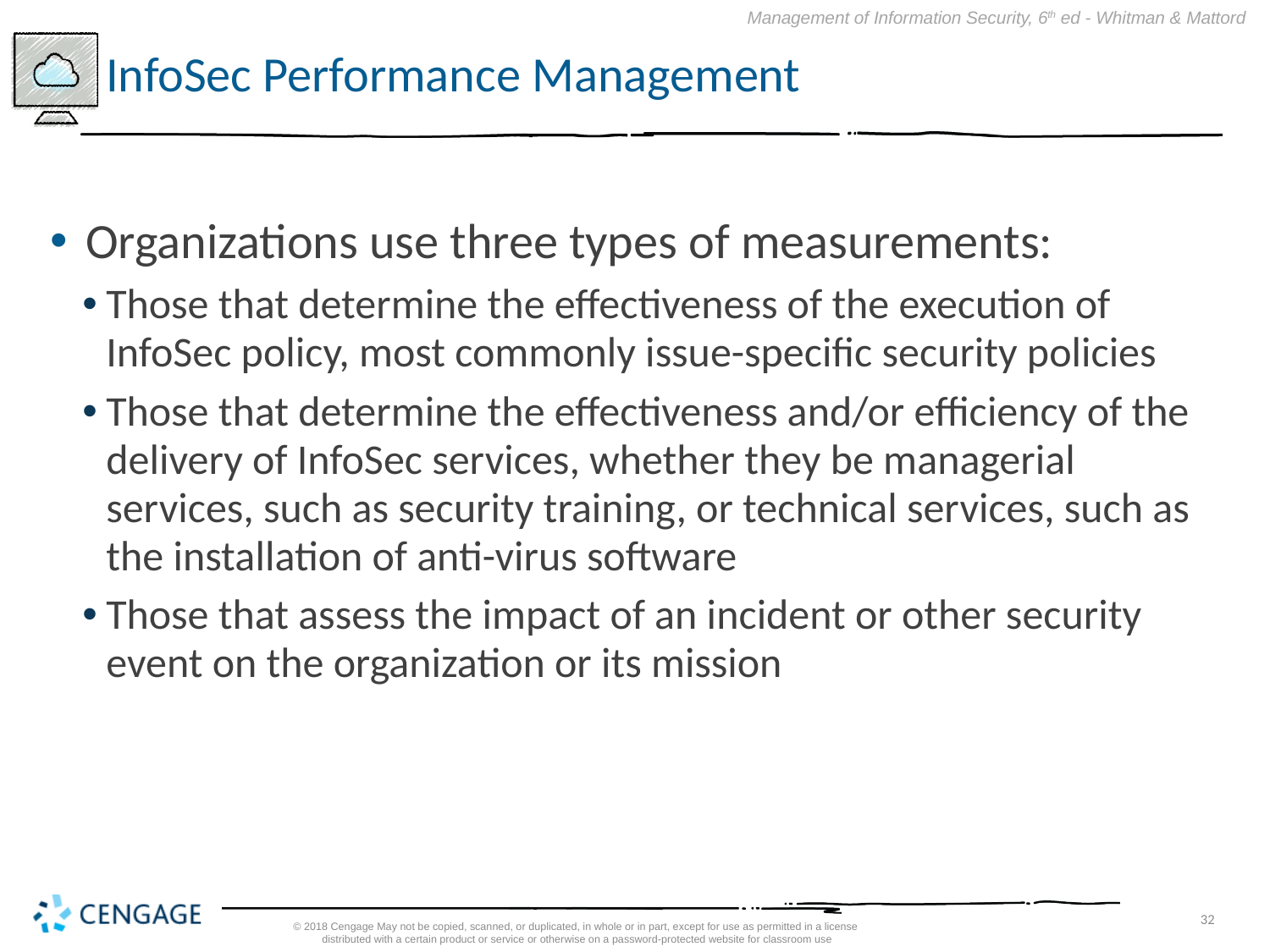

# InfoSec Performance Management
 Organizations use three types of measurements:
Those that determine the effectiveness of the execution of InfoSec policy, most commonly issue-specific security policies
Those that determine the effectiveness and/or efficiency of the delivery of InfoSec services, whether they be managerial services, such as security training, or technical services, such as the installation of anti-virus software
Those that assess the impact of an incident or other security event on the organization or its mission